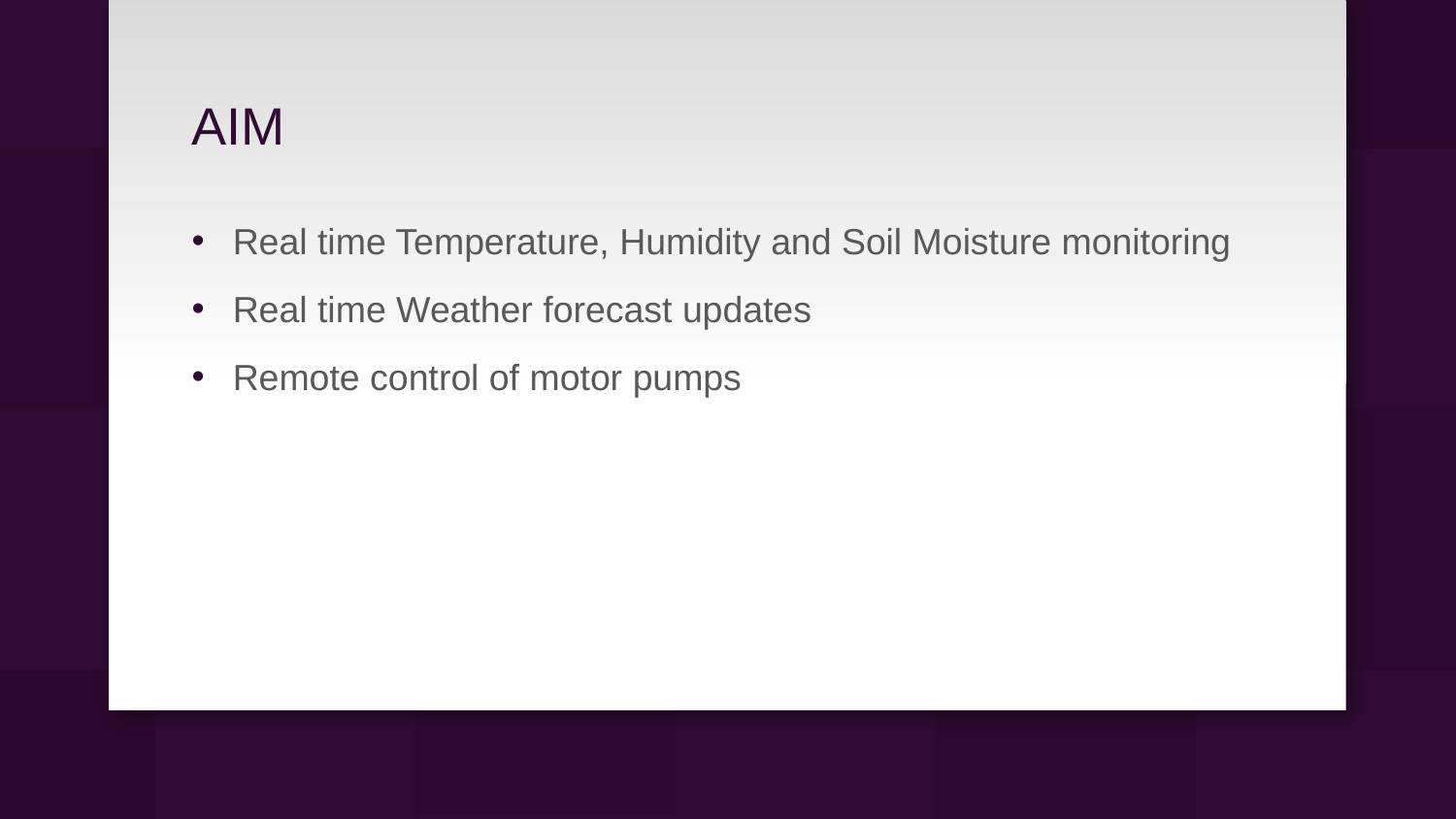

# AIM
Real time Temperature, Humidity and Soil Moisture monitoring
Real time Weather forecast updates
Remote control of motor pumps